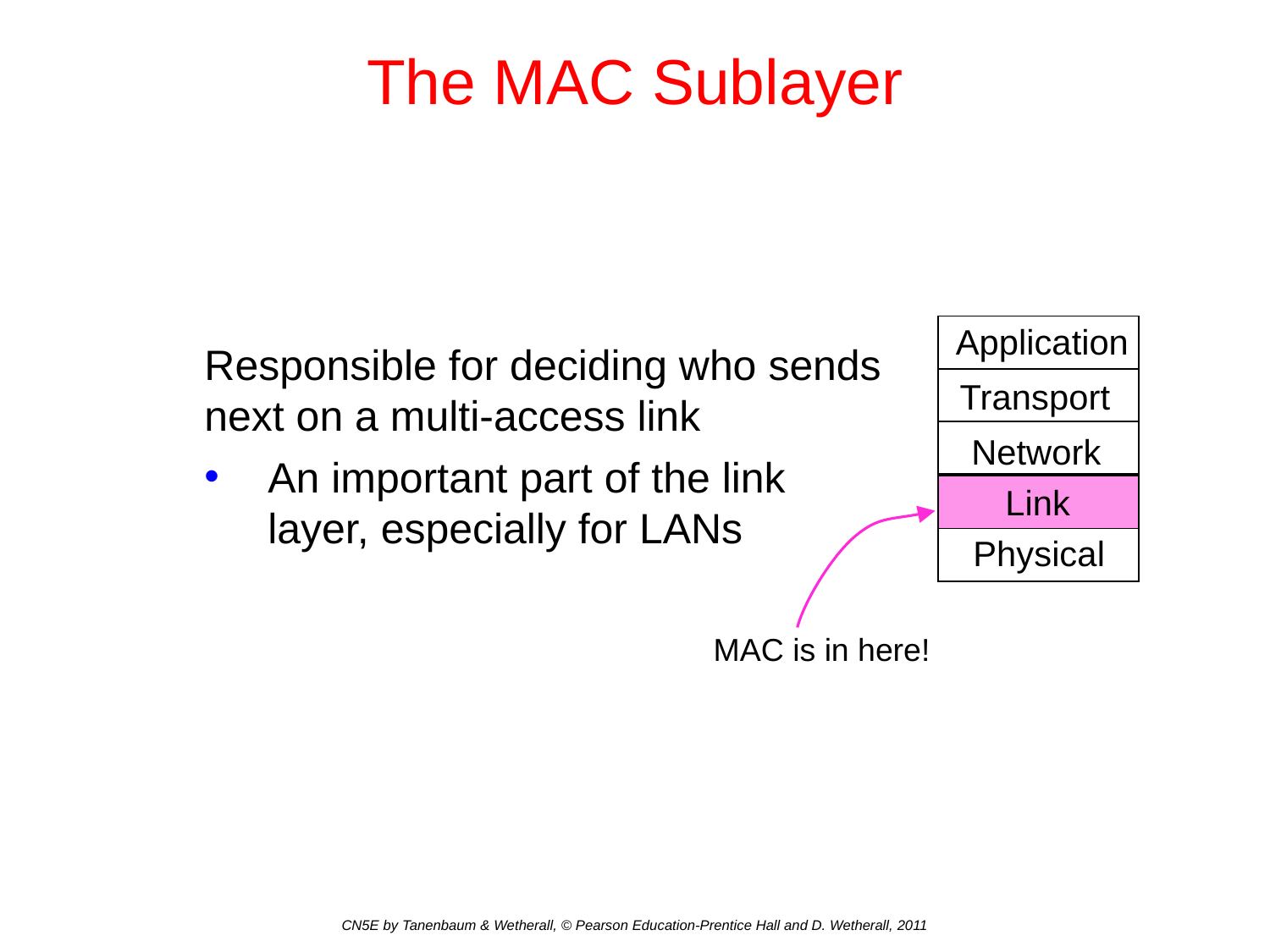

# The MAC Sublayer
Application

Transport

Network
Link

Physical

Responsible for deciding who sends next on a multi-access link
An important part of the link layer, especially for LANs

MAC is in here!
CN5E by Tanenbaum & Wetherall, © Pearson Education-Prentice Hall and D. Wetherall, 2011